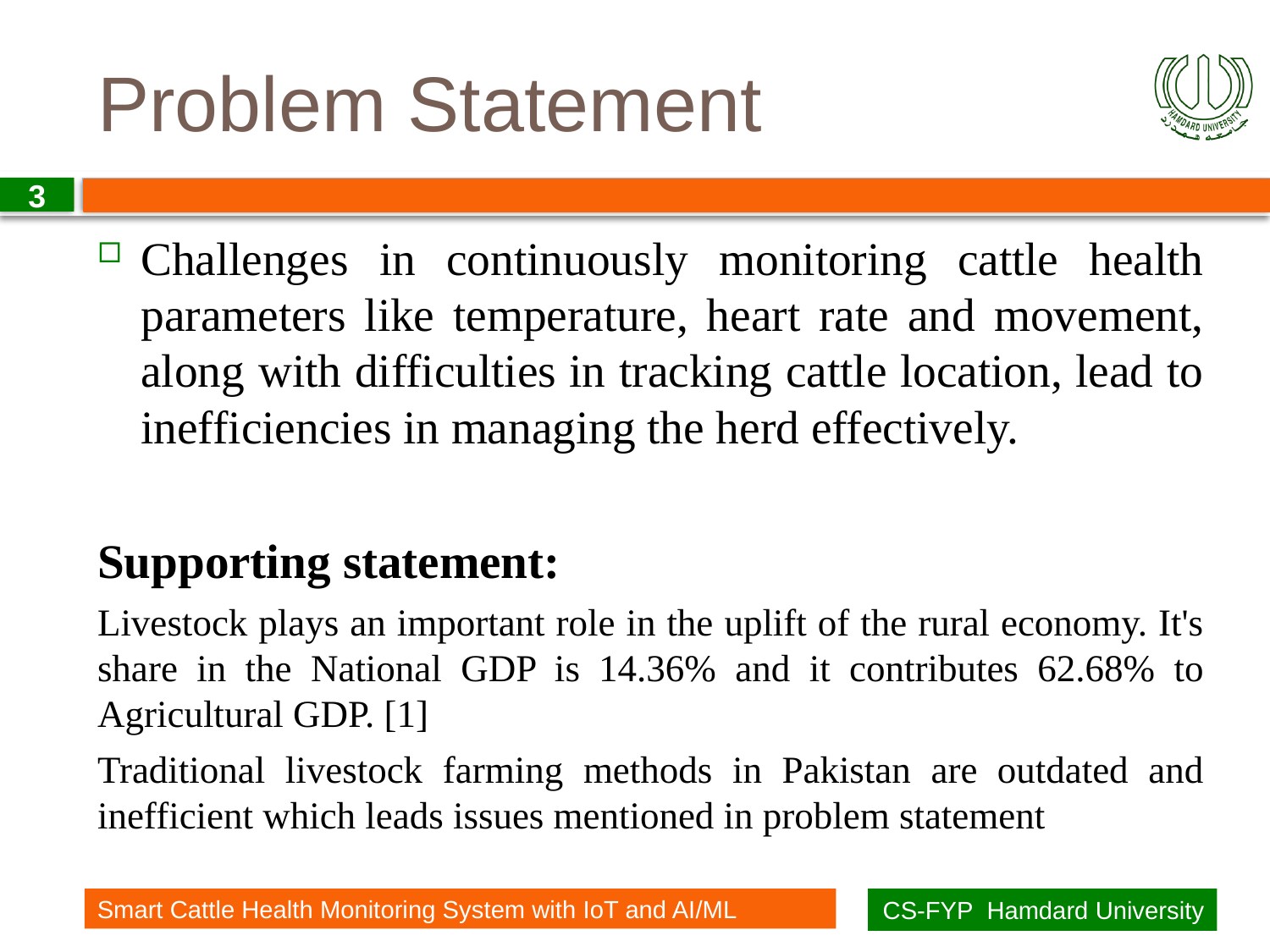

# Problem Statement
3
Challenges in continuously monitoring cattle health parameters like temperature, heart rate and movement, along with difficulties in tracking cattle location, lead to inefficiencies in managing the herd effectively.

Supporting statement:
Livestock plays an important role in the uplift of the rural economy. It's share in the National GDP is 14.36% and it contributes 62.68% to Agricultural GDP. [1]
Traditional livestock farming methods in Pakistan are outdated and inefficient which leads issues mentioned in problem statement

Smart Cattle Health Monitoring System with IoT and AI/ML

CS-FYP  Hamdard University